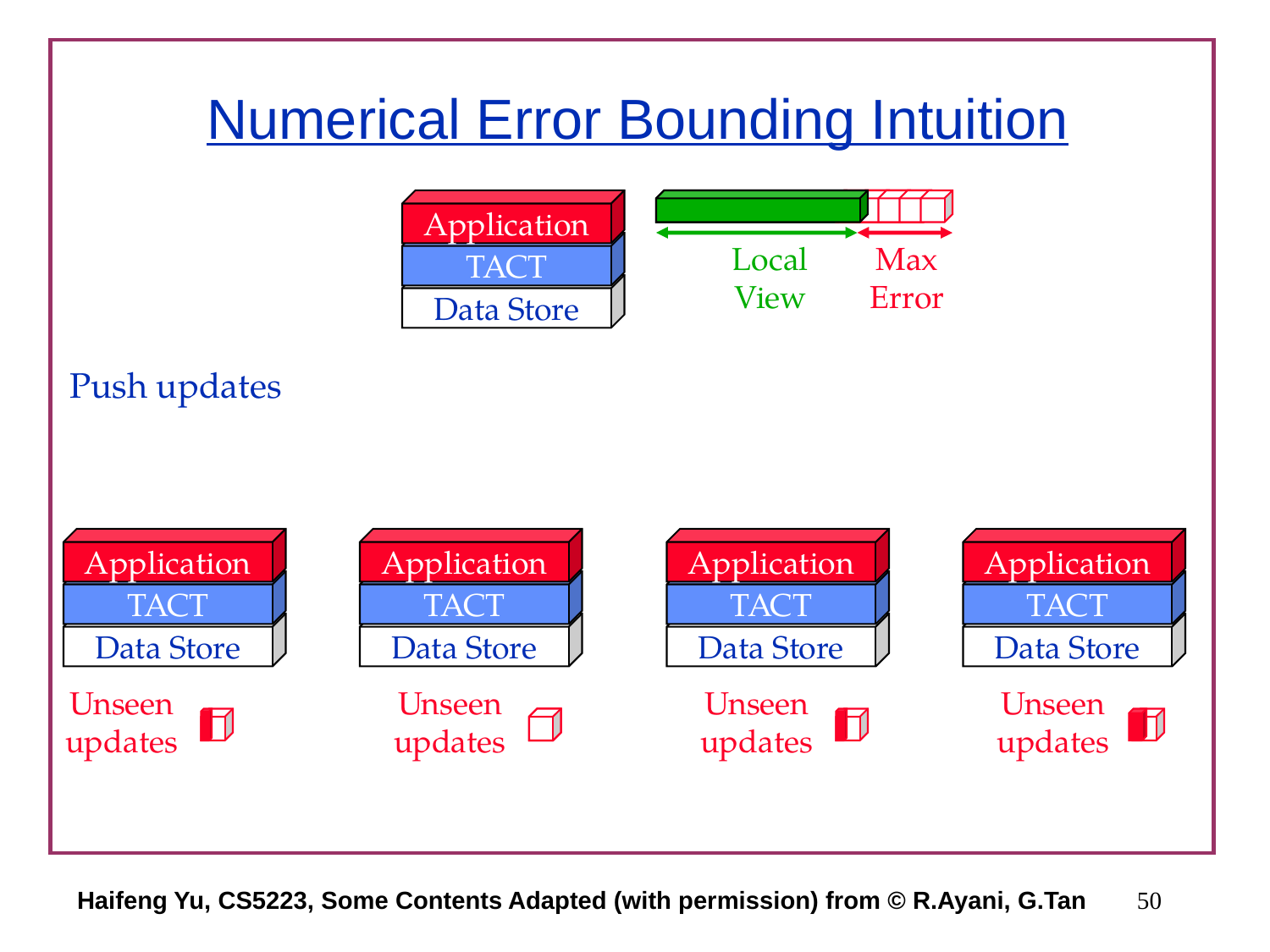

# Numerical Error Bounding Intuition
Application
TACT
Data Store

Local
View

Max
Error
Push updates
Application
TACT
Data Store
Application
TACT
Data Store
Application
TACT
Data Store
Application
TACT
Data Store
Unseen
updates
Unseen
updates

Unseen
updates

Unseen
updates

Haifeng Yu, CS5223, Some Contents Adapted (with permission) from © R.Ayani, G.Tan
50